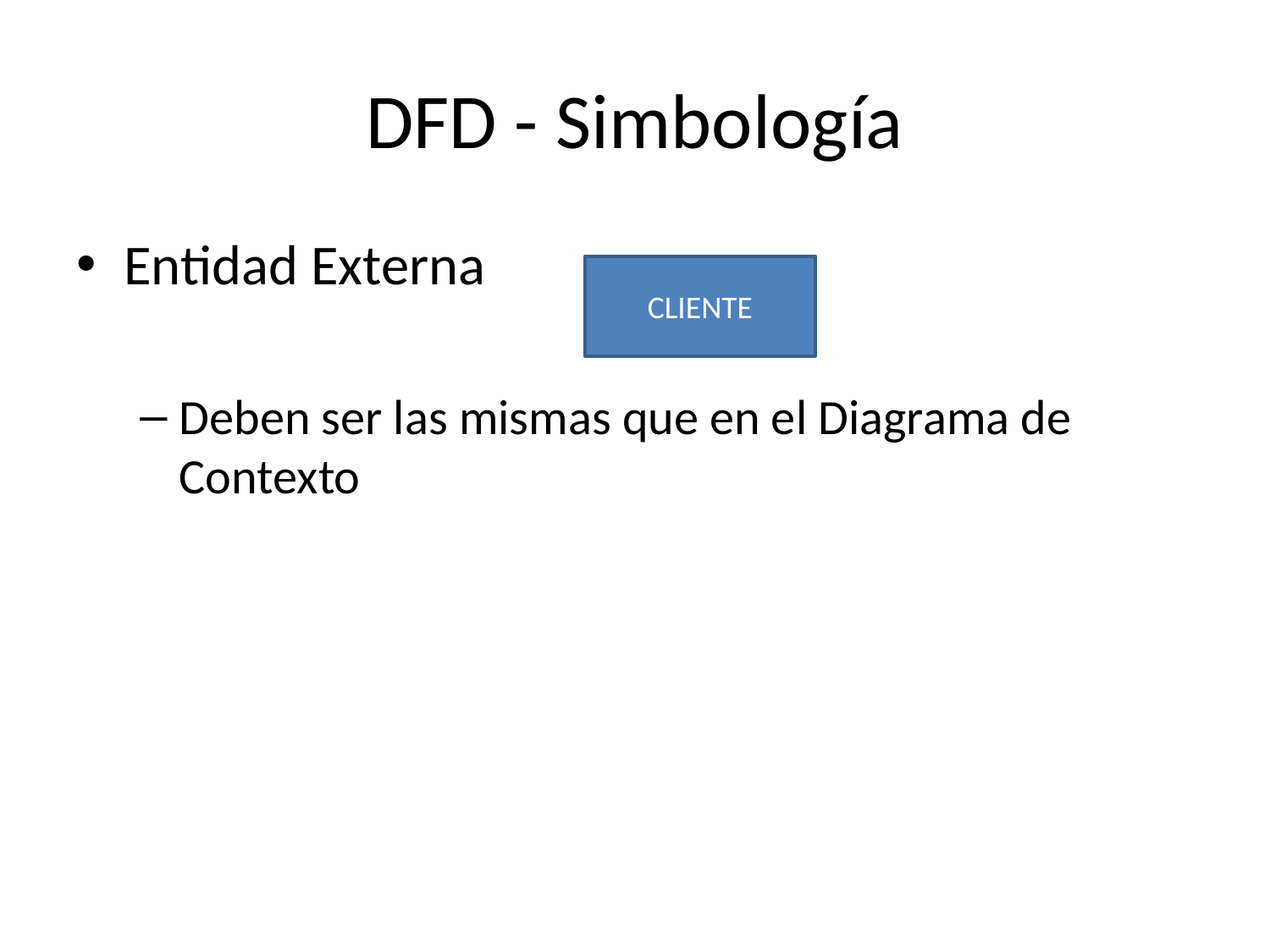

# DFD - Simbología
Entidad Externa

Deben ser las mismas que en el Diagrama de Contexto
CLIENTE